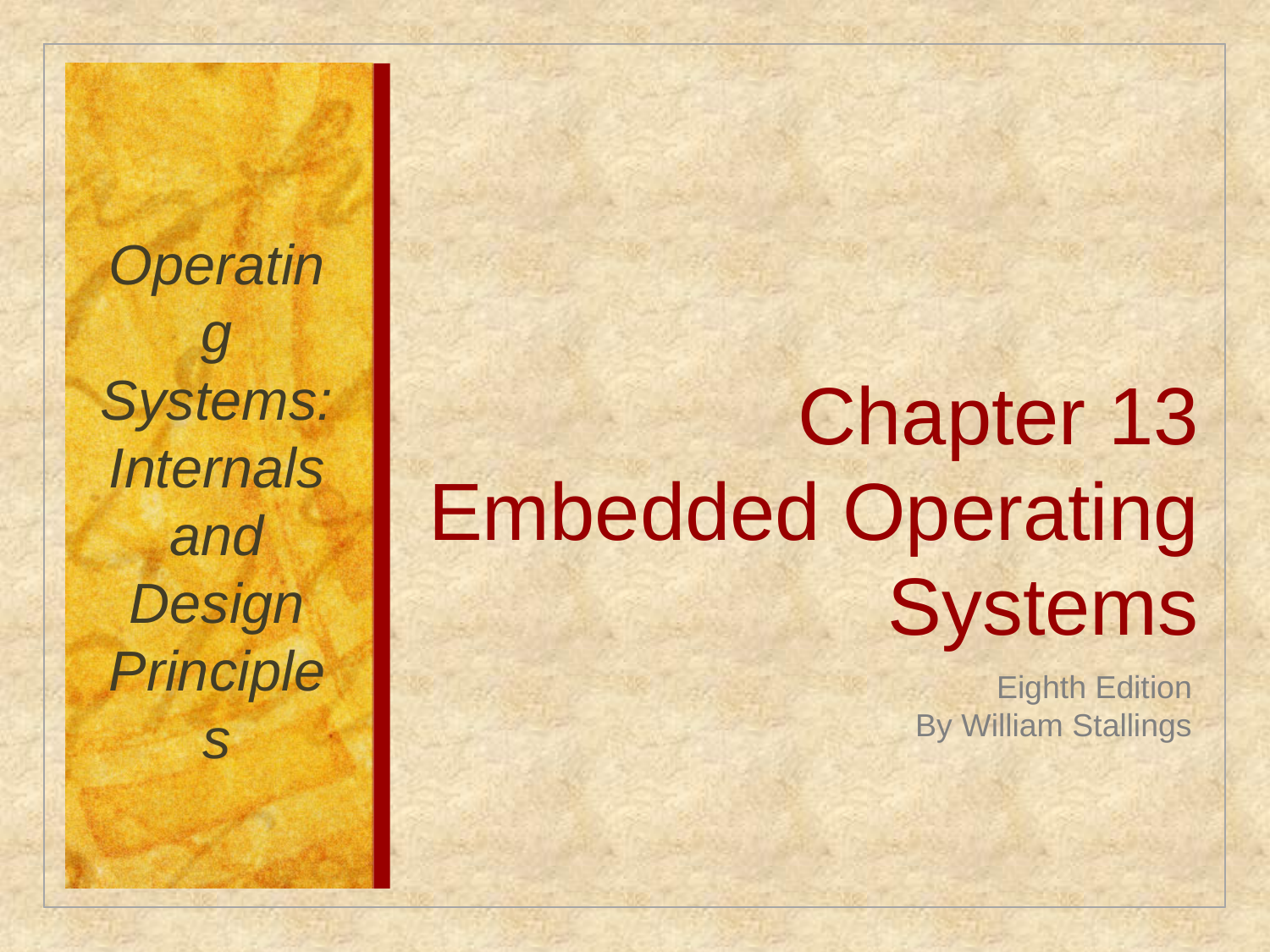

Operating Systems:
Internals and Design Principles
# Chapter 13 Embedded Operating Systems
Eighth Edition
By William Stallings